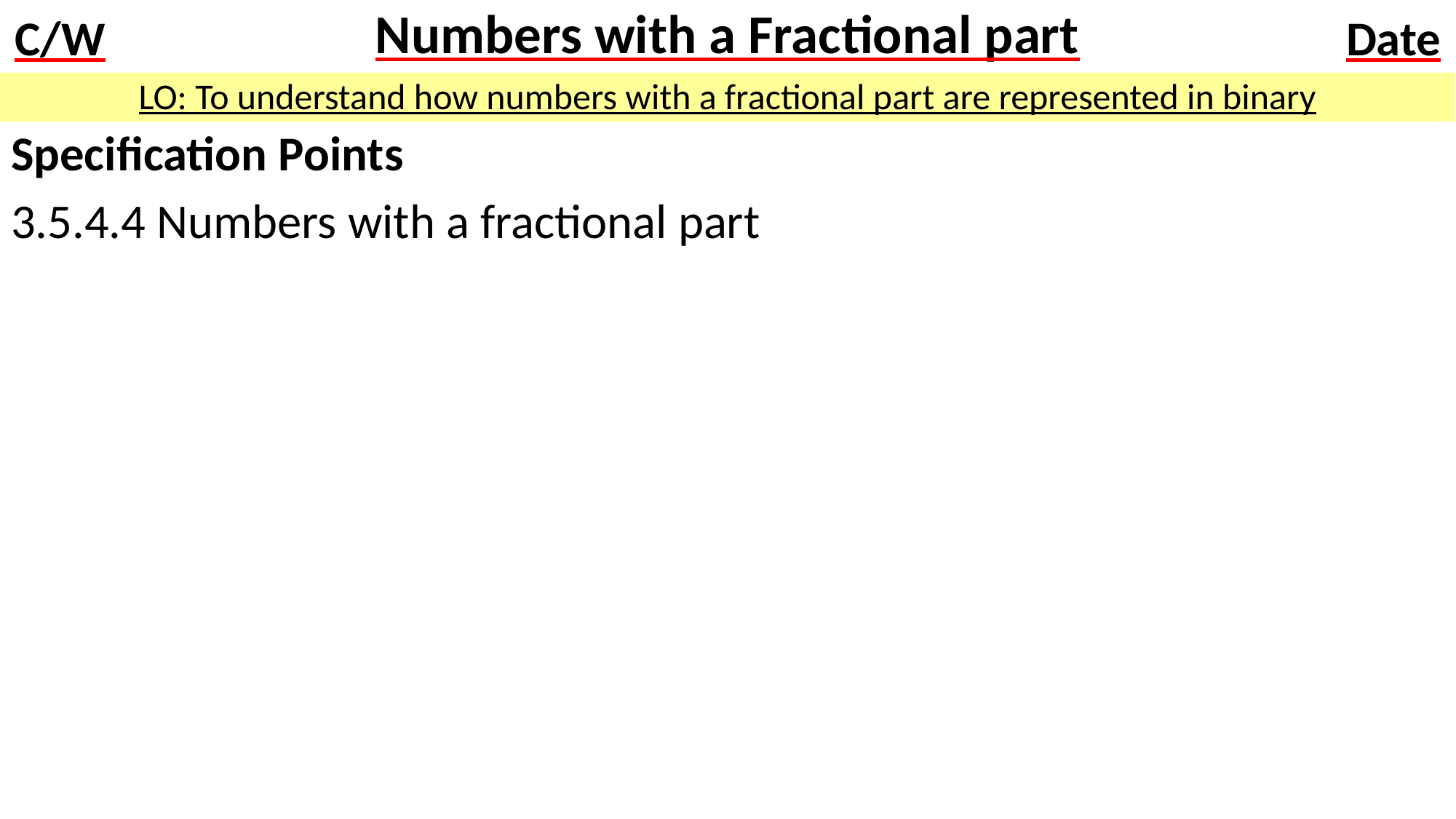

# Numbers with a Fractional part
LO: To understand how numbers with a fractional part are represented in binary

Specification Points
3.5.4.4 Numbers with a fractional part